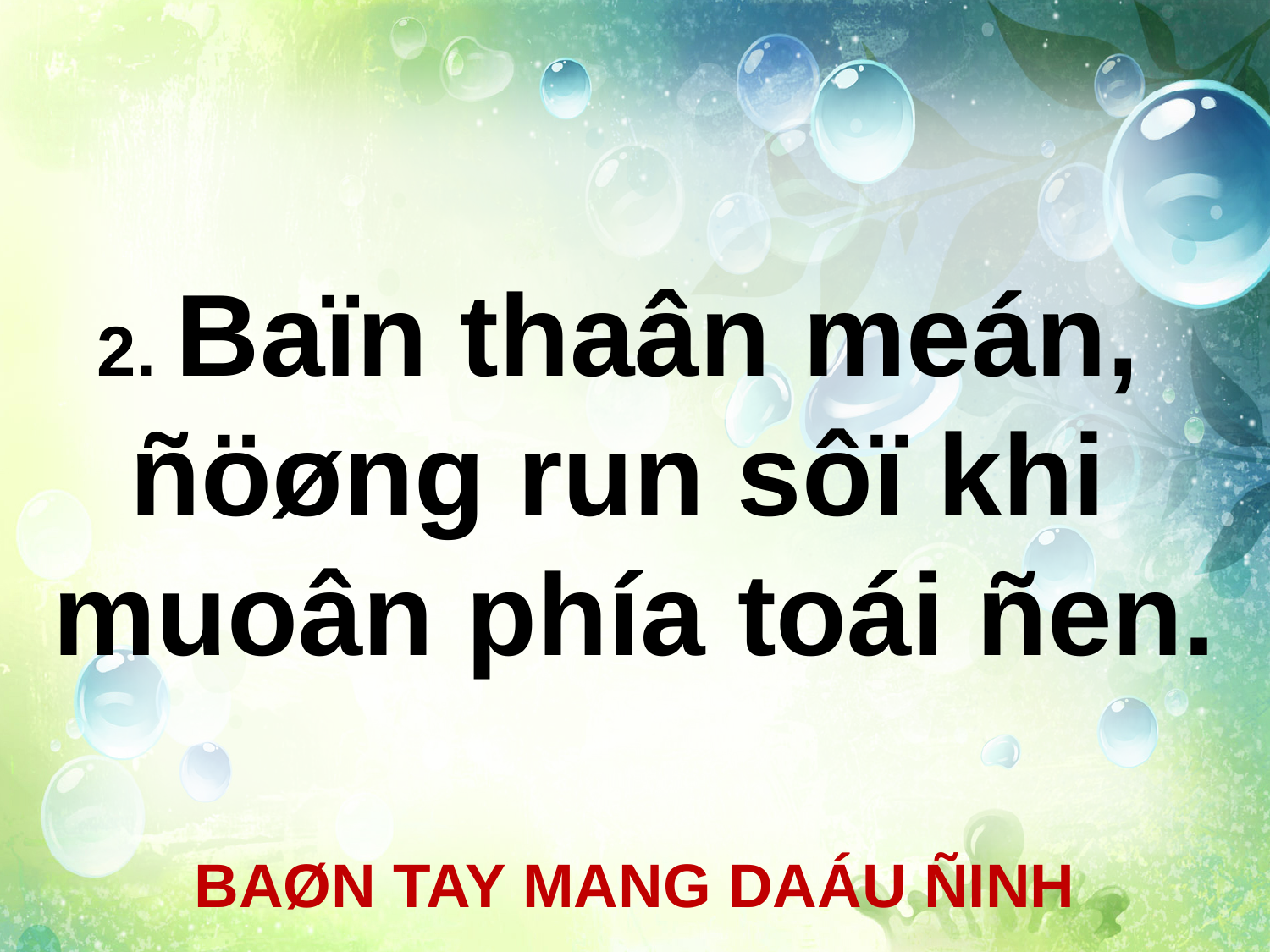

2. Baïn thaân meán,
ñöøng run sôï khi
muoân phía toái ñen.
BAØN TAY MANG DAÁU ÑINH